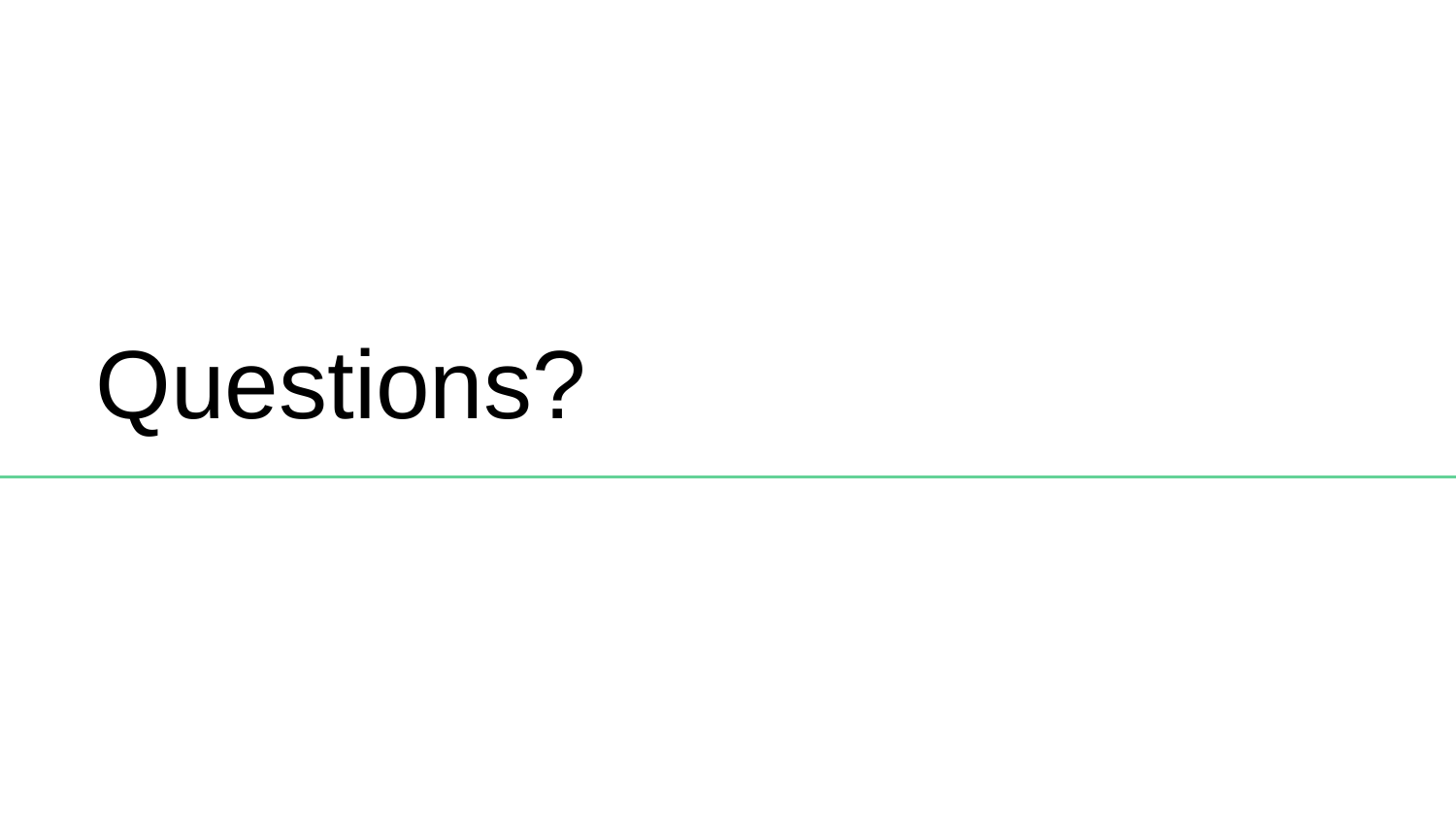

# Questions?
by Jack Power
IoT Standards & Protocols Semester 4 Project